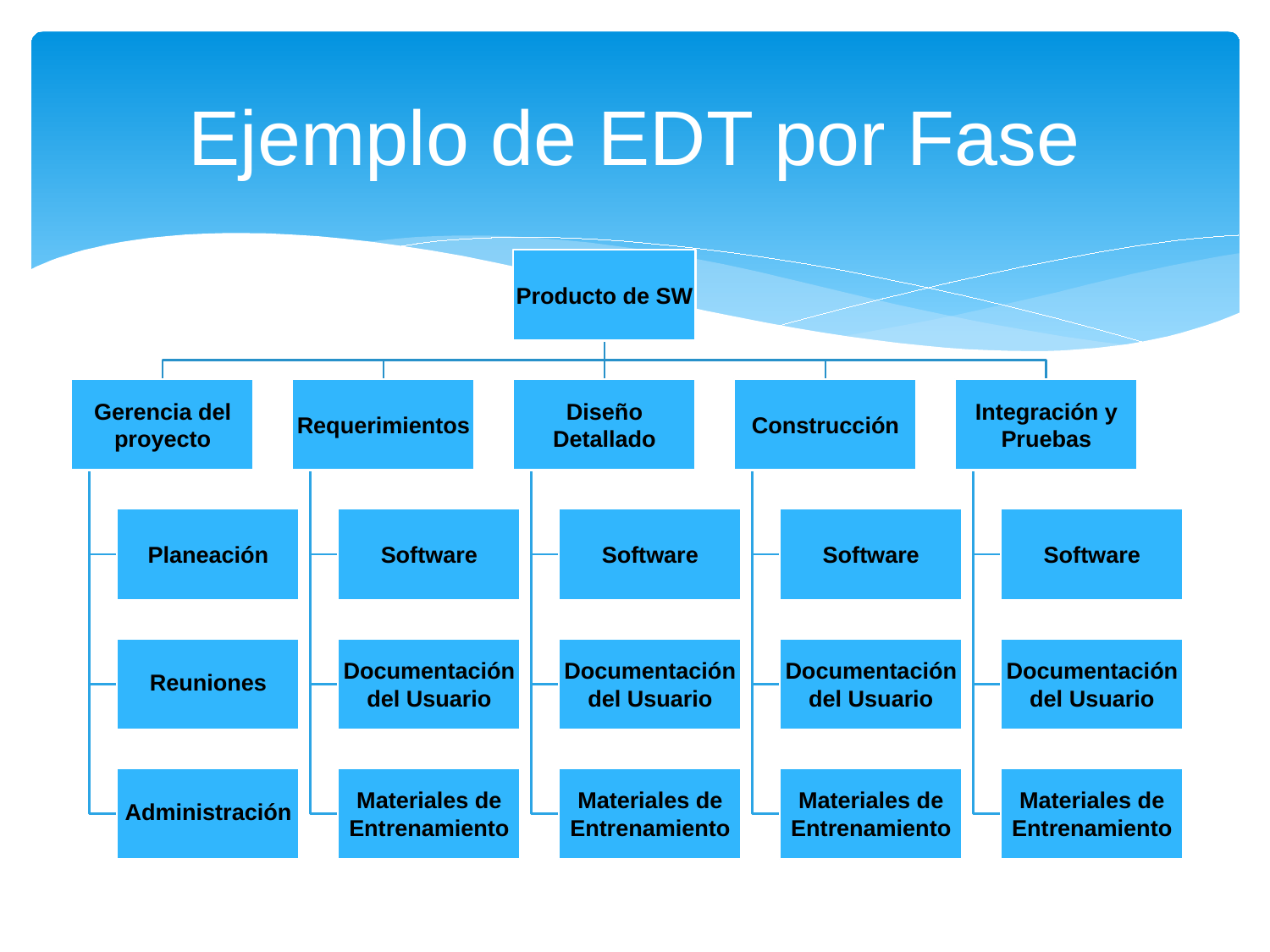

# Ejemplo de EDT por Fase
Producto de SW
Gerencia del proyecto
Planeación
Reuniones
Administración
Requerimientos
Software
Documentación del Usuario
Materiales de Entrenamiento
Diseño Detallado
Software
Documentación del Usuario
Materiales de Entrenamiento
Construcción
Software
Documentación del Usuario
Materiales de Entrenamiento
Integración y Pruebas
Software
Documentación del Usuario
Materiales de Entrenamiento